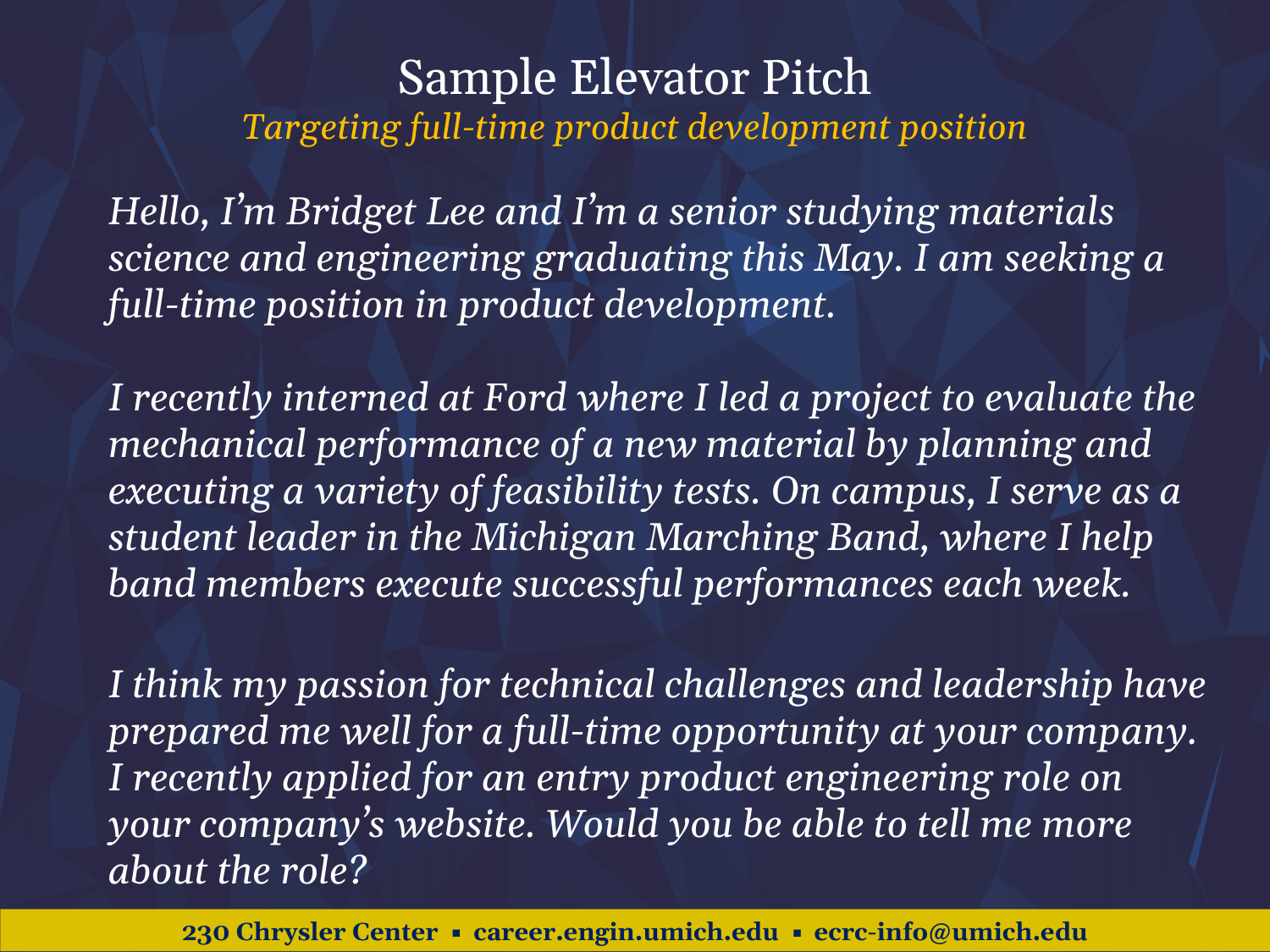

# Sample Elevator Pitch Targeting full-time product development position
Hello, I’m Bridget Lee and I’m a senior studying materials science and engineering graduating this May. I am seeking a full-time position in product development.

I recently interned at Ford where I led a project to evaluate the mechanical performance of a new material by planning and executing a variety of feasibility tests. On campus, I serve as a student leader in the Michigan Marching Band, where I help band members execute successful performances each week.

I think my passion for technical challenges and leadership have prepared me well for a full-time opportunity at your company. I recently applied for an entry product engineering role on your company’s website. Would you be able to tell me more about the role?
230 Chrysler Center  ▪  career.engin.umich.edu  ▪  ecrc-info@umich.edu